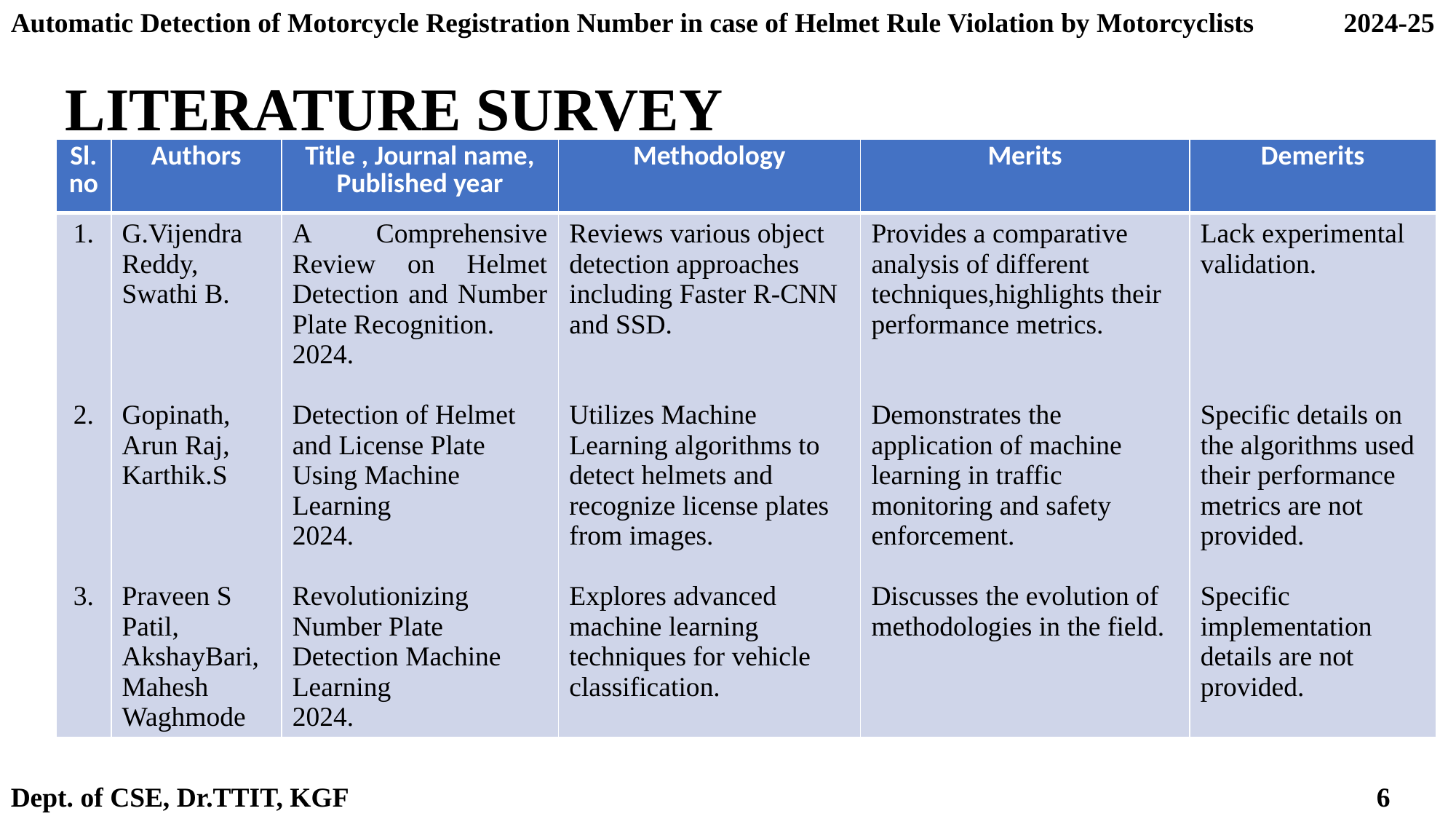

Automatic Detection of Motorcycle Registration Number in case of Helmet Rule Violation by Motorcyclists             2024-25
LITERATURE SURVEY
| Sl. no | Authors | Title , Journal name, Published year | Methodology | Merits | Demerits |
| --- | --- | --- | --- | --- | --- |
| 1. 2. 3. | G.Vijendra Reddy, Swathi B. Gopinath, Arun Raj, Karthik.S Praveen S Patil, AkshayBari, Mahesh Waghmode | A Comprehensive Review on Helmet Detection and Number Plate Recognition. 2024. Detection of Helmet and License Plate Using Machine Learning 2024. Revolutionizing Number Plate Detection Machine Learning 2024. | Reviews various object detection approaches including Faster R-CNN and SSD. Utilizes Machine Learning algorithms to detect helmets and recognize license plates from images. Explores advanced machine learning techniques for vehicle classification. | Provides a comparative analysis of different techniques,highlights their performance metrics. Demonstrates the application of machine learning in traffic monitoring and safety enforcement. Discusses the evolution of methodologies in the field. | Lack experimental validation. Specific details on the algorithms used their performance metrics are not provided. Specific implementation details are not provided. |
Dept. of CSE, Dr.TTIT, KGF                                                                                                                                                     6